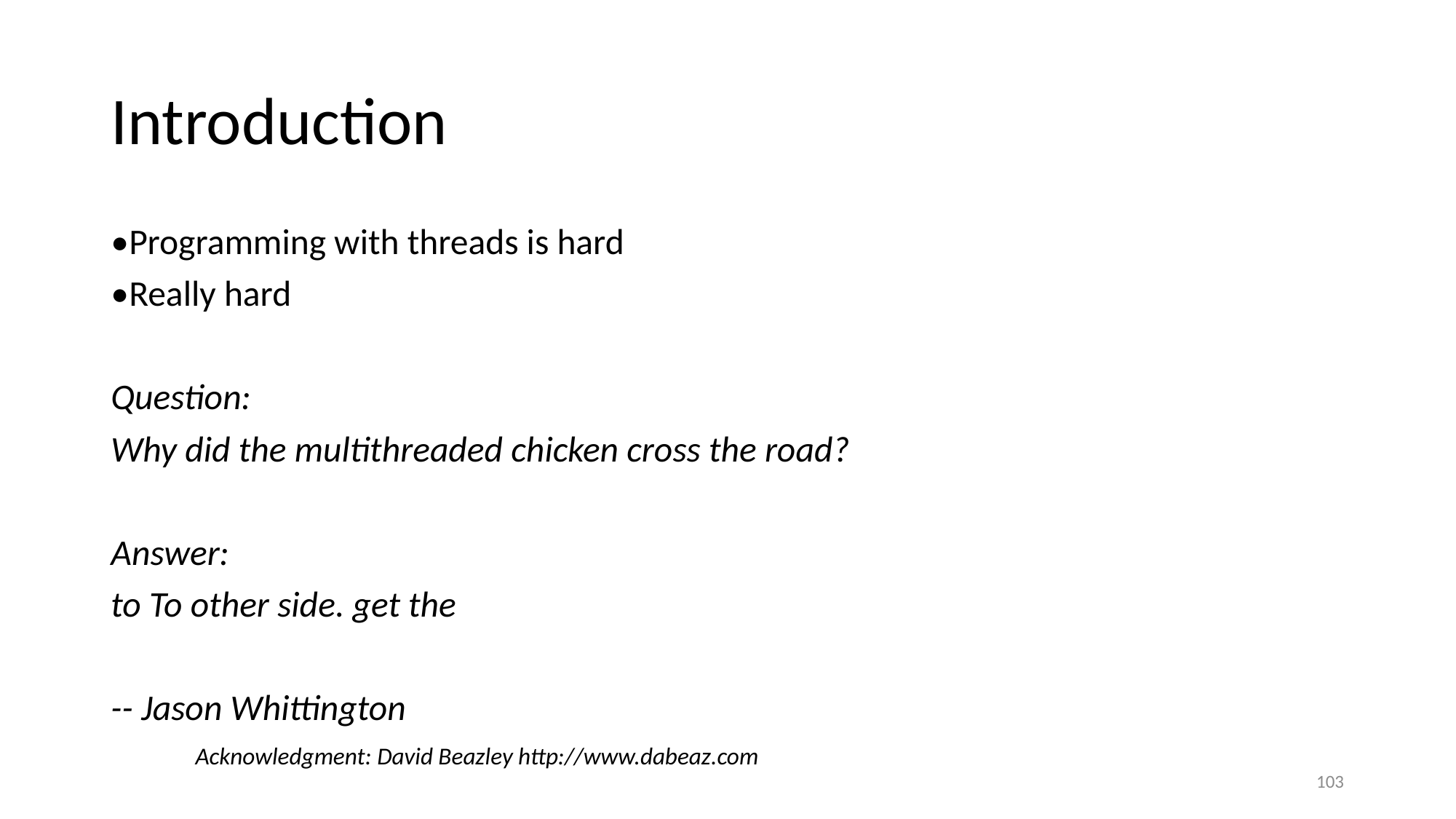

# Introduction
•Programming with threads is hard
•Really hard

Question:
Why did the multithreaded chicken cross the road?

Answer:
to To other side. get the

-- Jason Whittington

Acknowledgment: David Beazley http://www.dabeaz.com
103